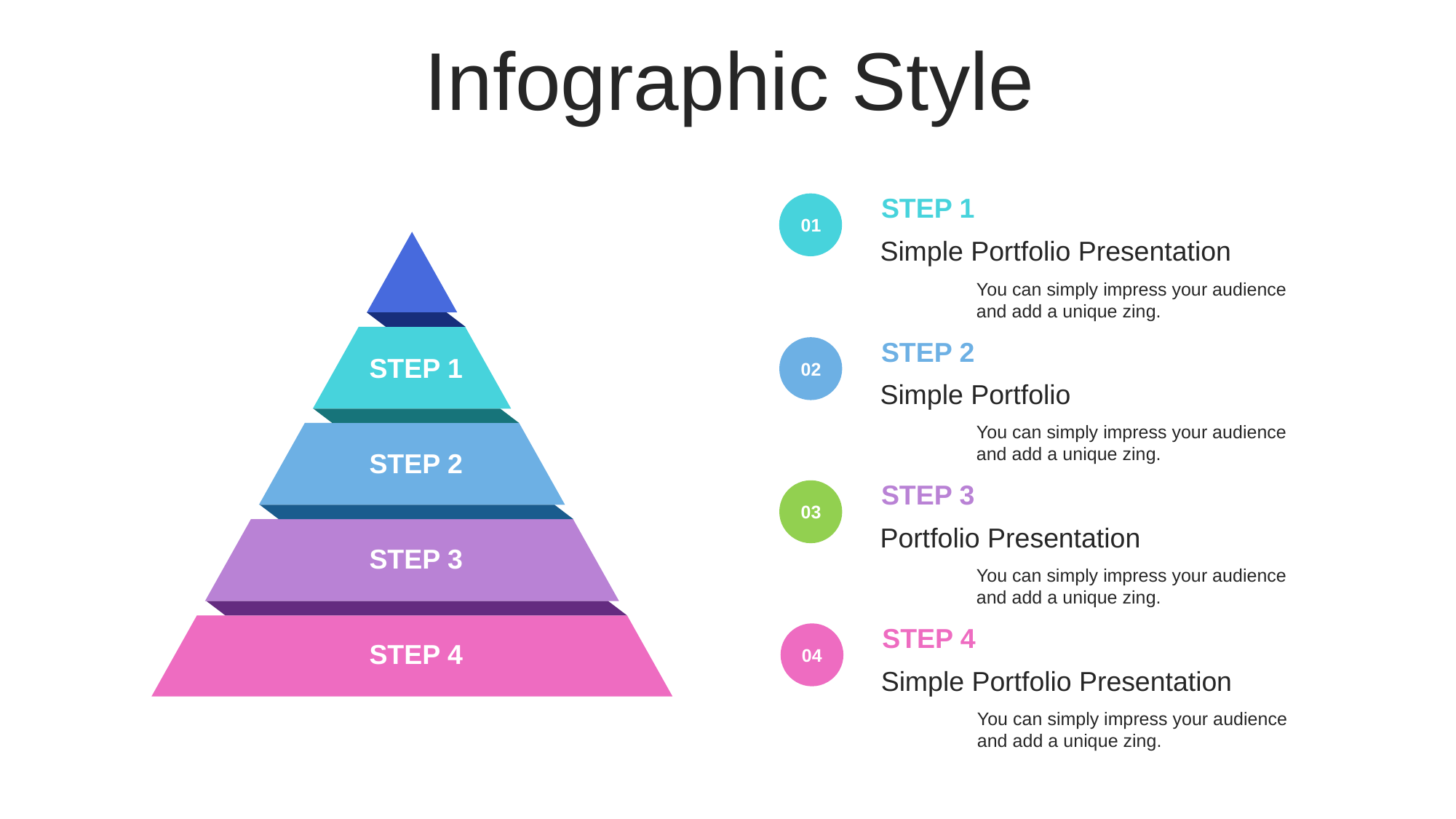

Infographic Style
STEP 1

01
Simple Portfolio Presentation
You can simply impress your audience and add a unique zing.
STEP 2

02
Simple Portfolio
You can simply impress your audience and add a unique zing.
STEP 3

03
Portfolio Presentation
You can simply impress your audience and add a unique zing.
STEP 4

04
Simple Portfolio Presentation
You can simply impress your audience and add a unique zing.

STEP 1
STEP 2
STEP 3
STEP 4